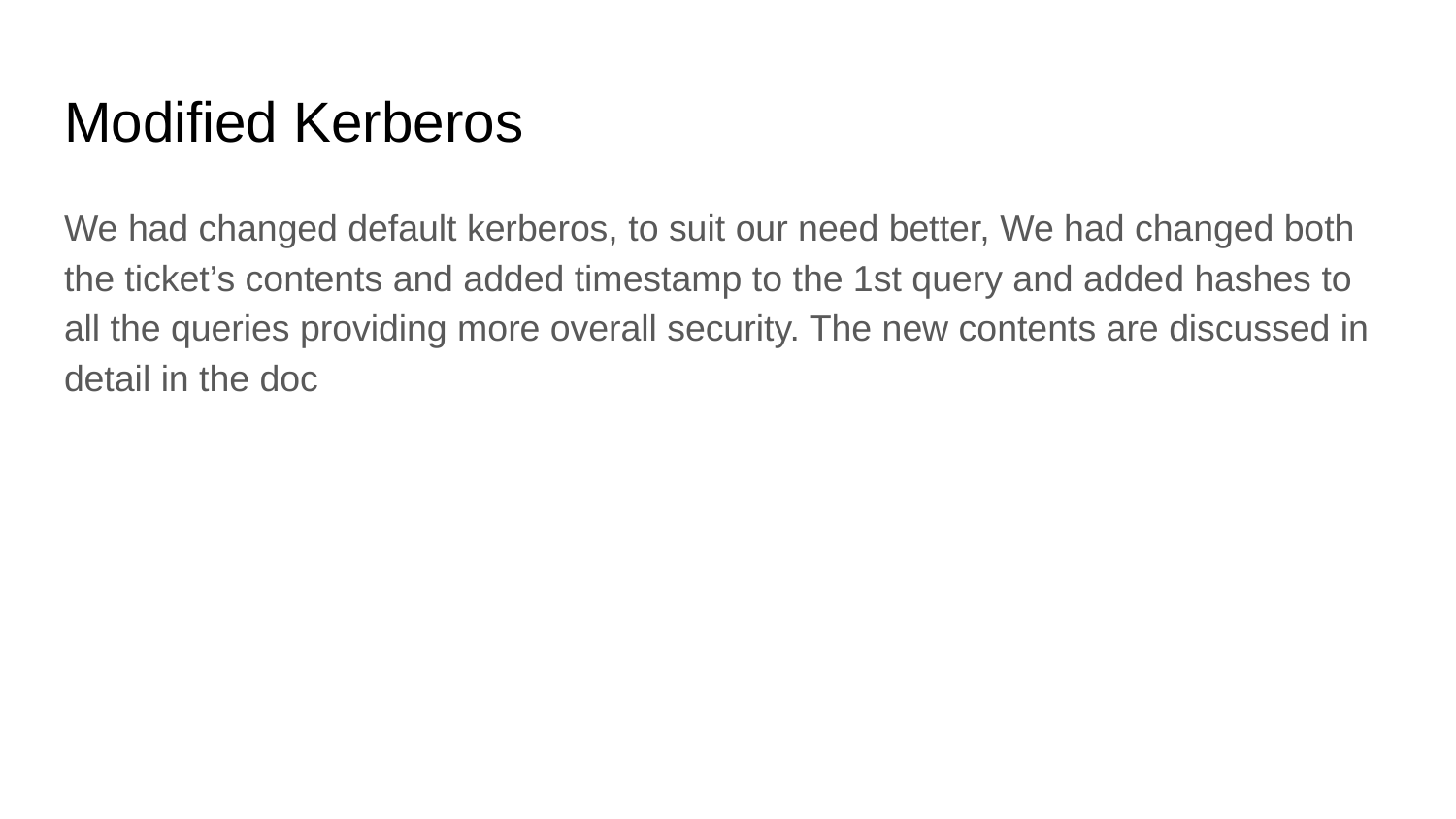

# Modified Kerberos
We had changed default kerberos, to suit our need better, We had changed both the ticket’s contents and added timestamp to the 1st query and added hashes to all the queries providing more overall security. The new contents are discussed in detail in the doc